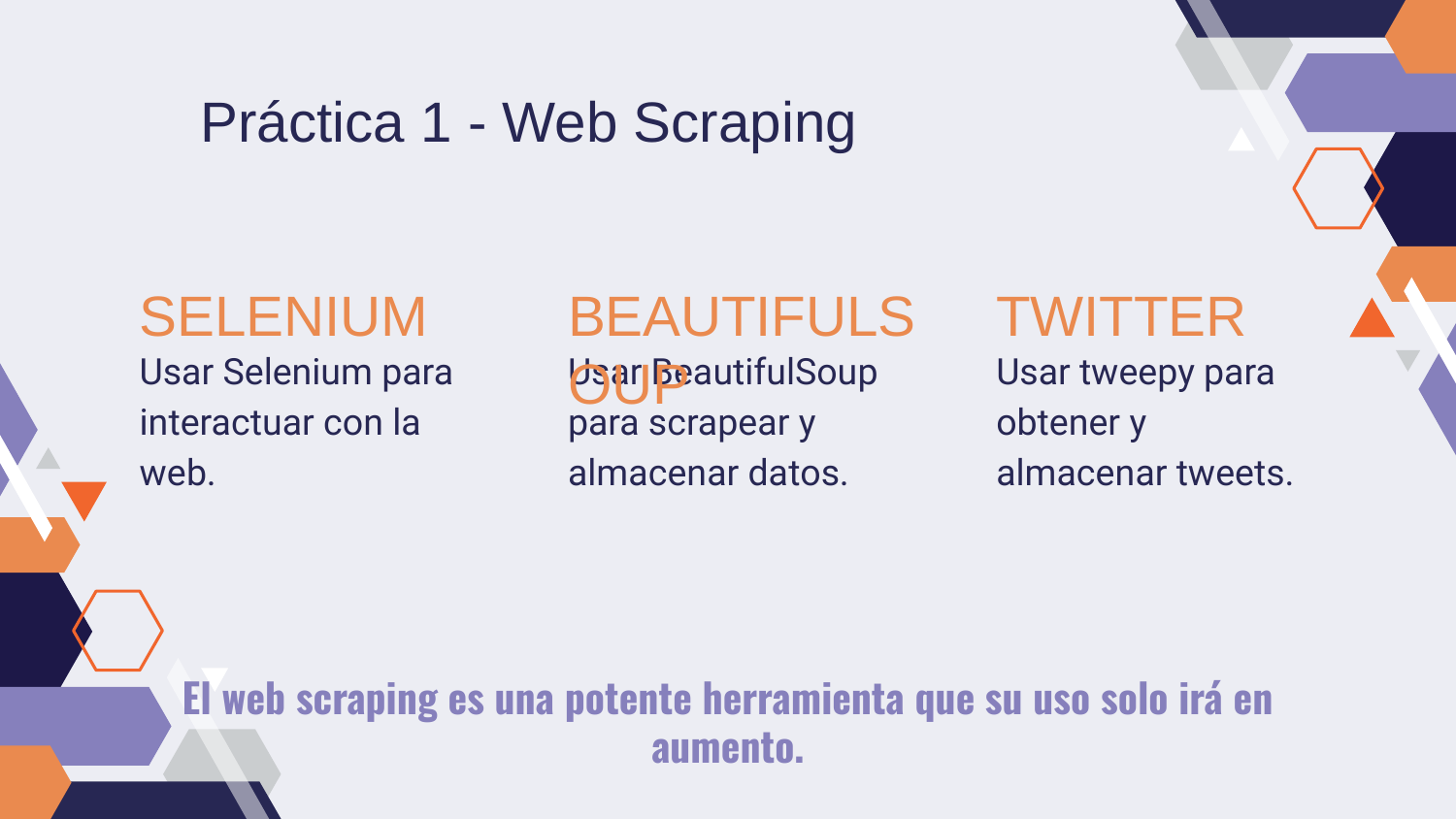

Práctica 1 - Web Scraping
SELENIUM
BEAUTIFULSOUP
TWITTER
Usar Selenium para interactuar con la web.
Usar BeautifulSoup para scrapear y almacenar datos.
Usar tweepy para obtener y almacenar tweets.
El web scraping es una potente herramienta que su uso solo irá en aumento.